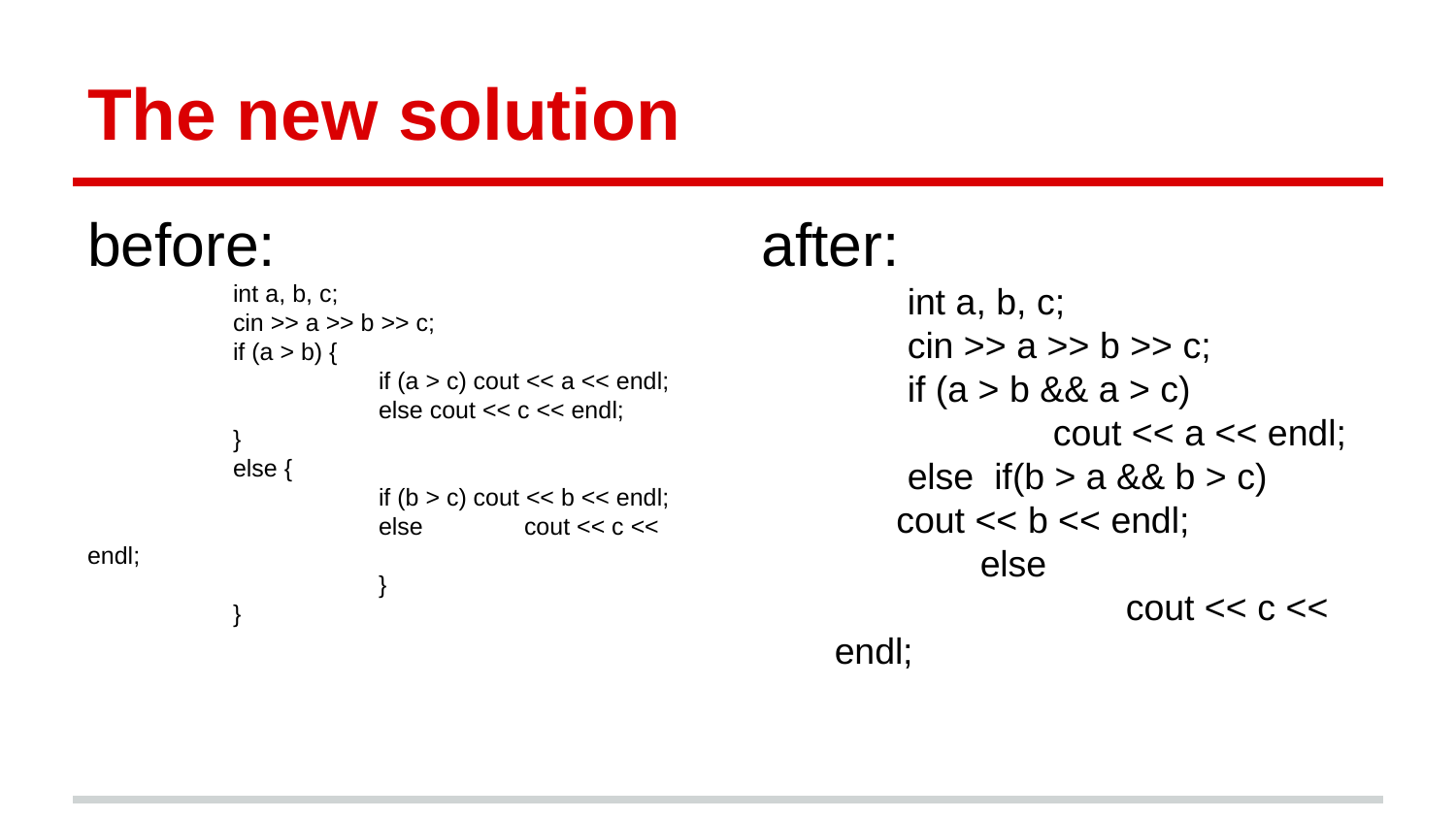

# The new solution
before:
	int a, b, c;
	cin >> a >> b >> c;
	if (a > b) {
		if (a > c) cout << a << endl;
		else cout << c << endl;
	}
	else {
		if (b > c) cout << b << endl;
		else 	cout << c << endl;
		}
	}
after:
	int a, b, c;
	cin >> a >> b >> c;
	if (a > b && a > c)
		cout << a << endl;
	else  if(b > a && b > c)
cout << b << endl;
	else
		cout << c << endl;